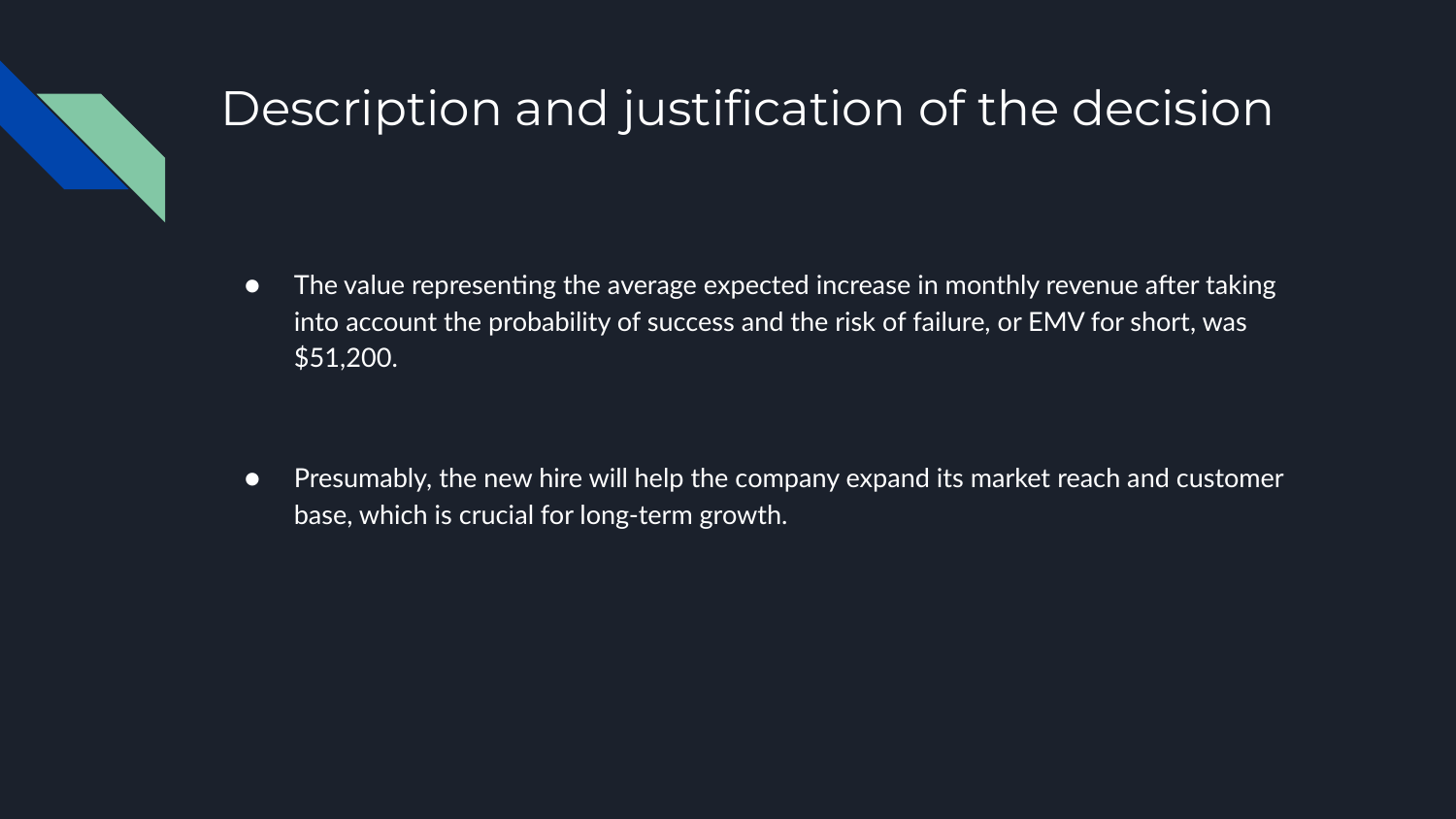

# Description and justification of the decision
The value representing the average expected increase in monthly revenue after taking into account the probability of success and the risk of failure, or EMV for short, was $51,200.

Presumably, the new hire will help the company expand its market reach and customer base, which is crucial for long-term growth.